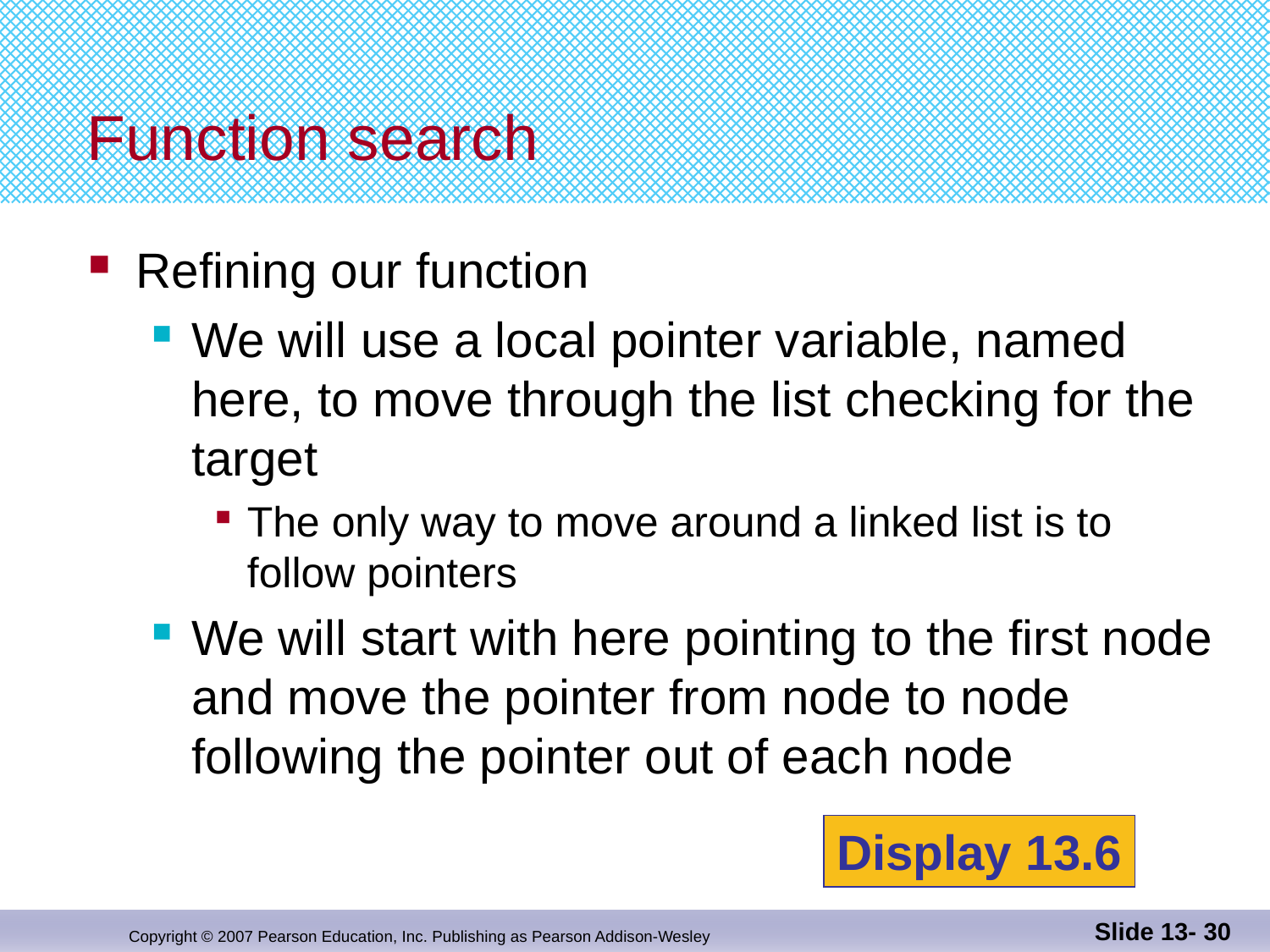

# Function search
Refining our function
We will use a local pointer variable, named here, to move through the list checking for the target
The only way to move around a linked list is to follow pointers
We will start with here pointing to the first node and move the pointer from node to node following the pointer out of each node
Display 13.6
Slide 13- 30